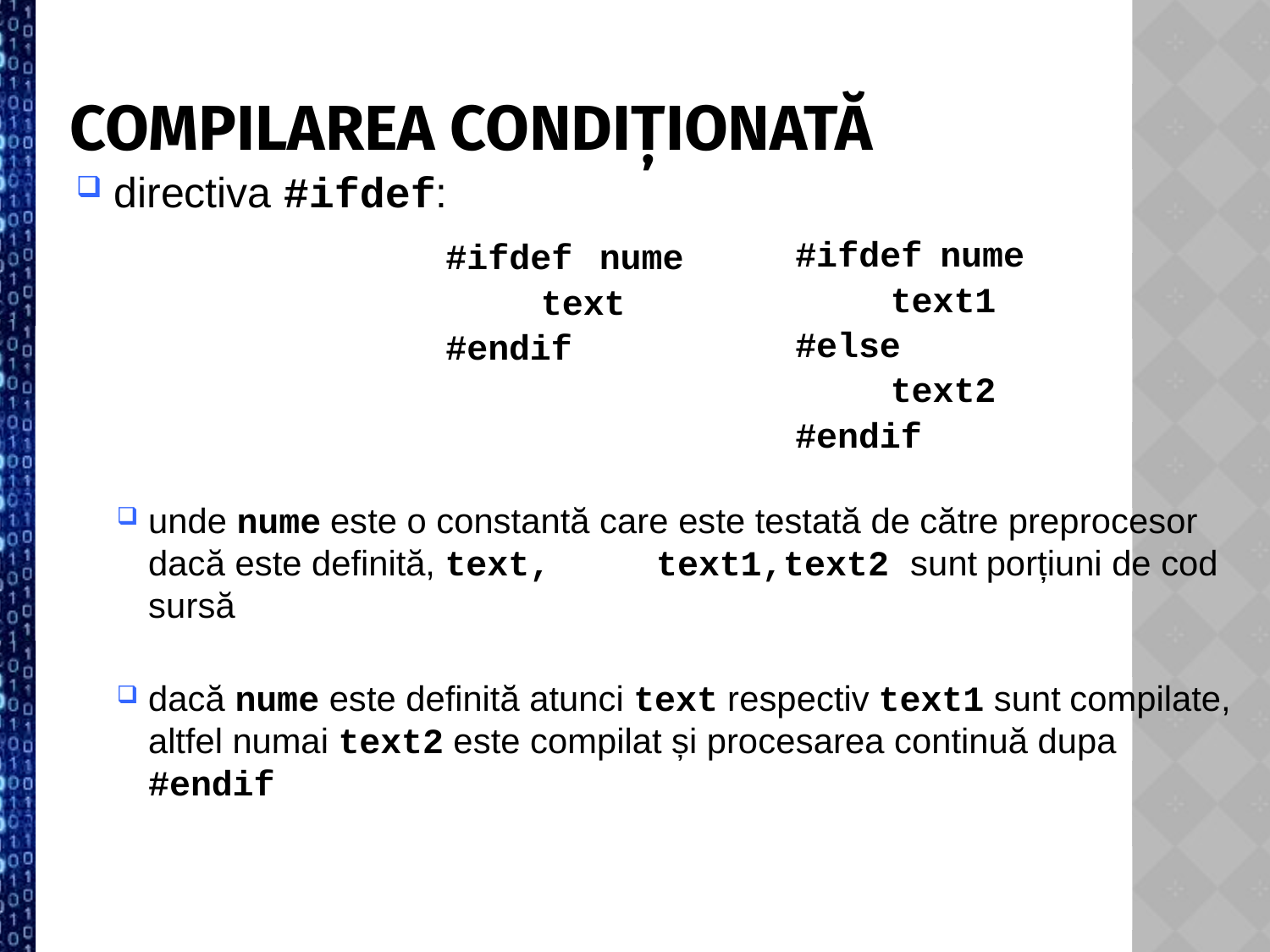

Compilarea condiționată
directiva #ifdef:

unde nume este o constantă care este testată de către preprocesor dacă este definită, text,	text1,	text2	sunt porțiuni de cod sursă

dacă nume este definită atunci text respectiv text1 sunt compilate, altfel numai text2 este compilat și procesarea continuă dupa #endif
#ifdef  nume
text1
#ifdef   nume
text
#endif
#else
text2
#endif